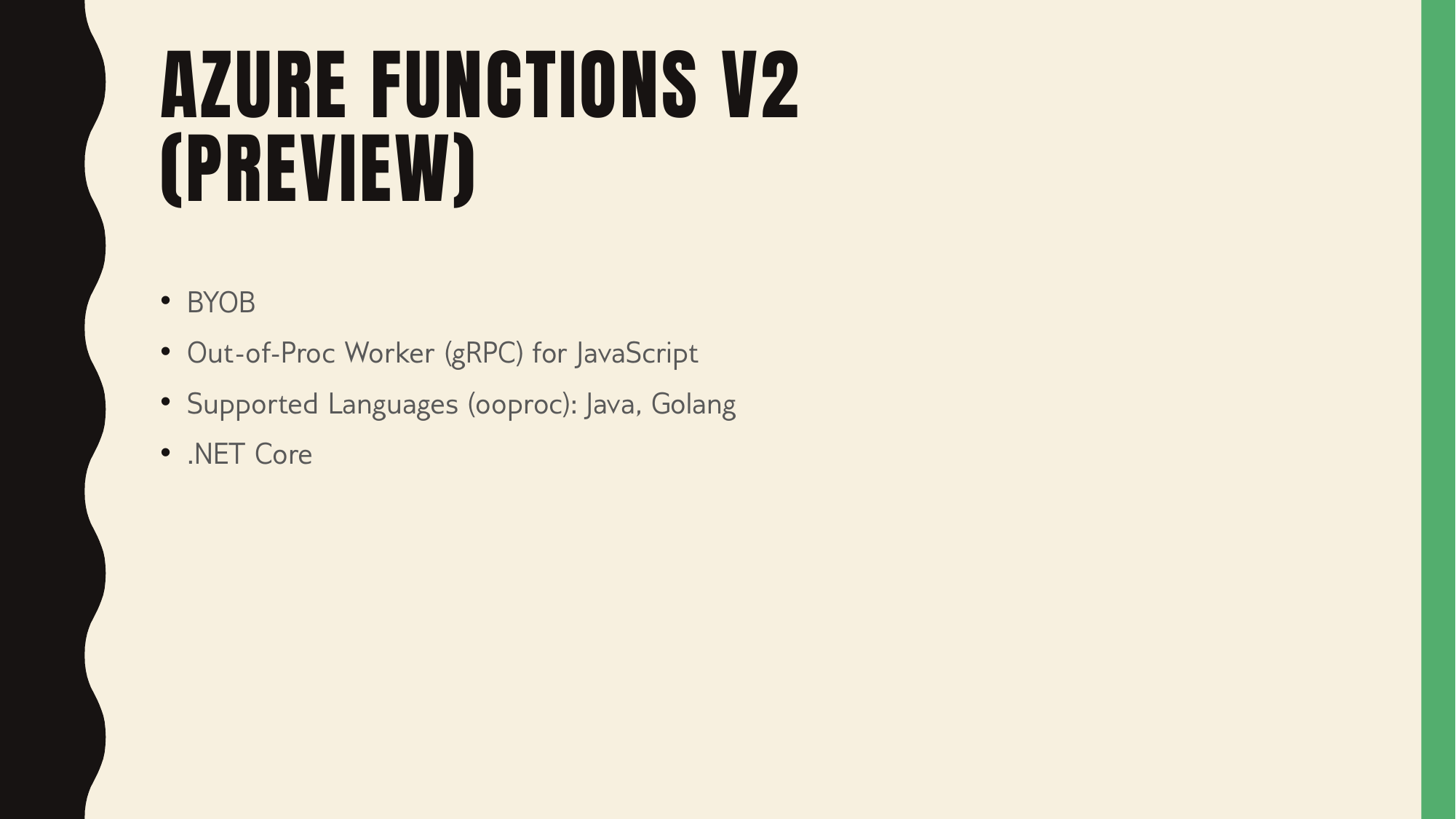

# Azure Functions V2 (Preview)
BYOB
Out-of-Proc Worker (gRPC) for JavaScript
Supported Languages (ooproc): Java, Golang
.NET Core